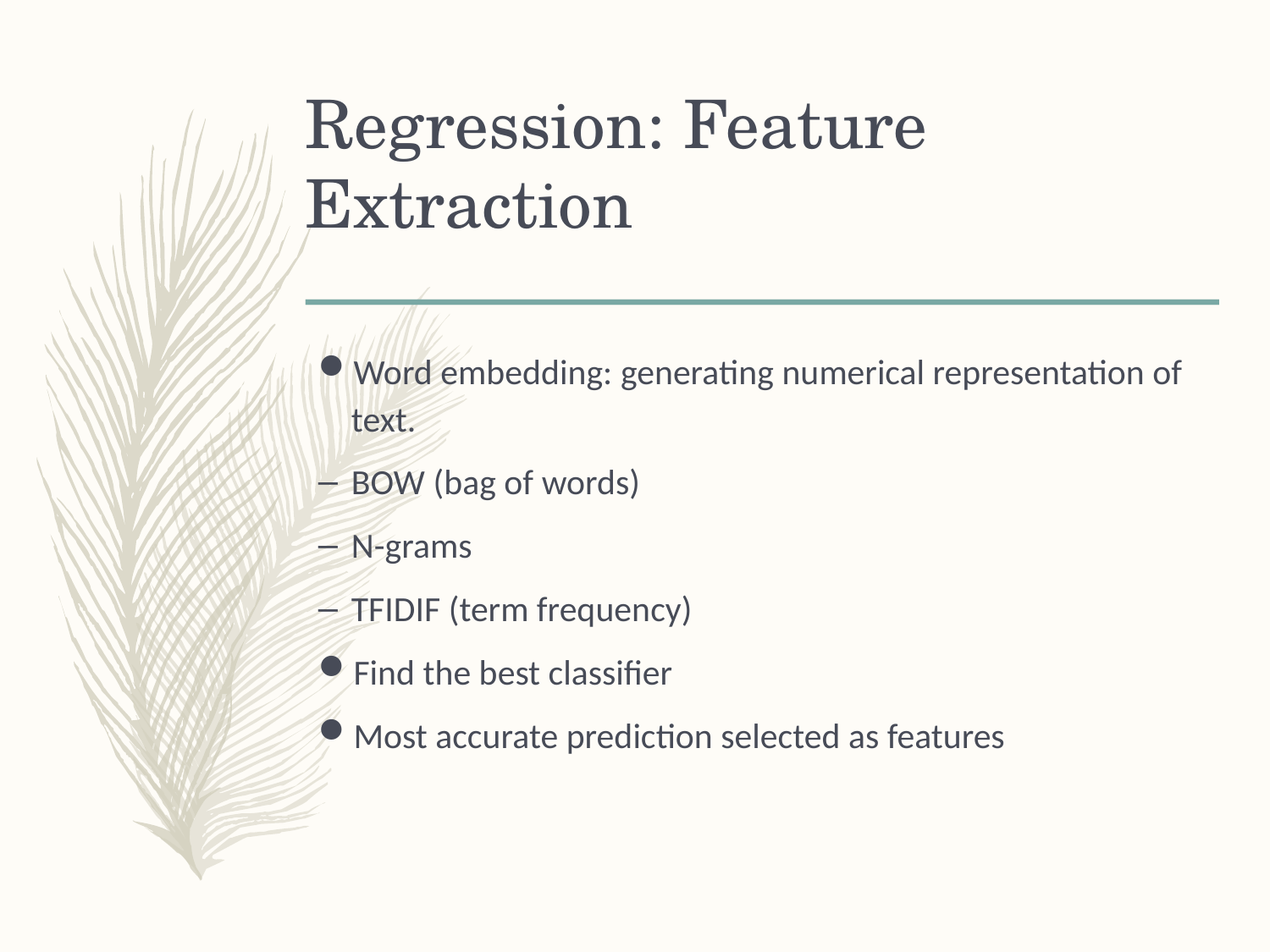

Regression: Feature Extraction
Word embedding: generating numerical representation of text.
BOW (bag of words)
N-grams
TFIDIF (term frequency)
Find the best classifier
Most accurate prediction selected as features